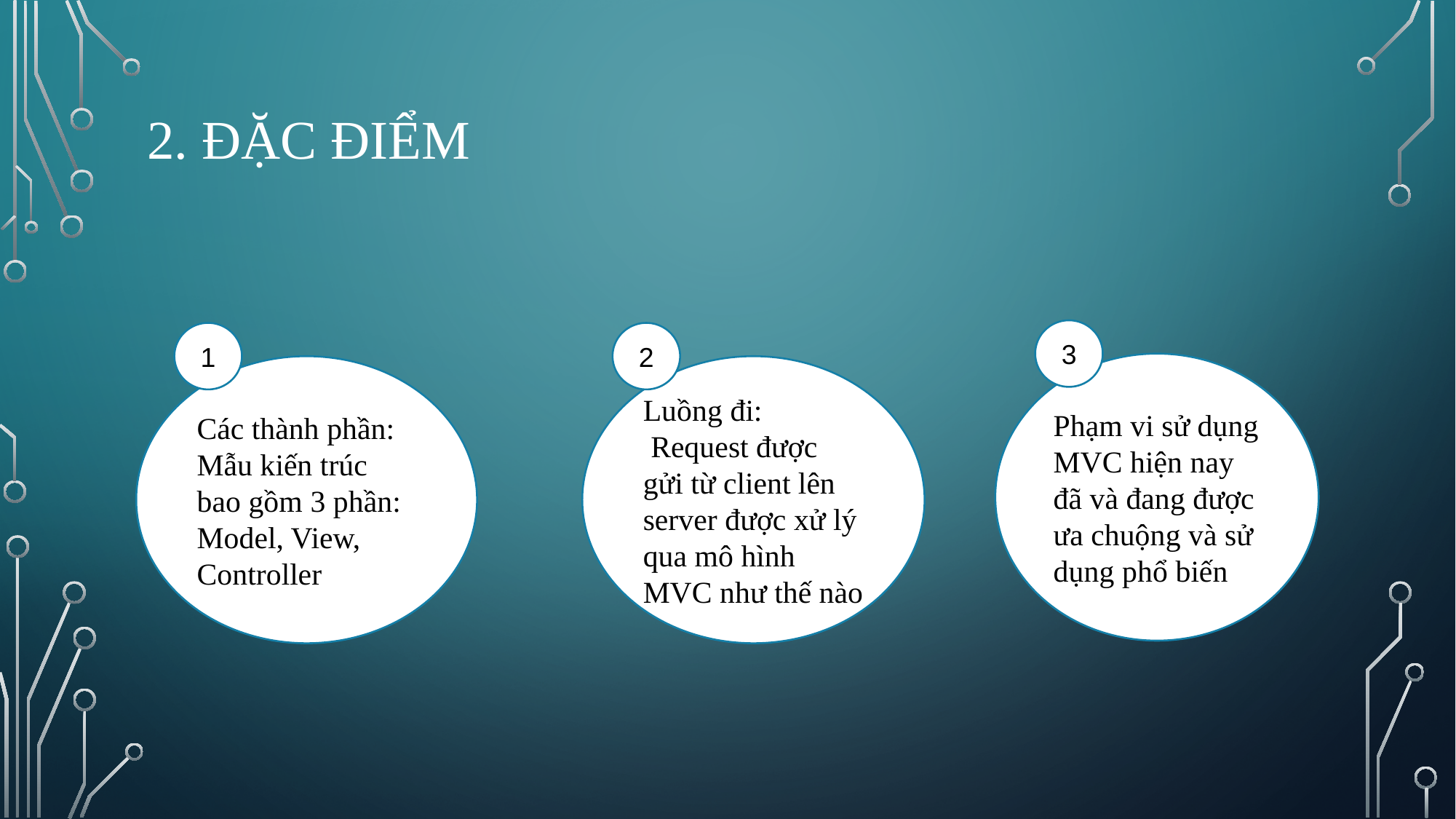

# 2. Đặc Điểm
3
1
2
Phạm vi sử dụng
MVC hiện nay đã và đang được ưa chuộng và sử dụng phổ biến
Các thành phần:
Mẫu kiến trúc bao gồm 3 phần: Model, View, Controller
Luồng đi:
 Request được gửi từ client lên server được xử lý qua mô hình MVC như thế nào